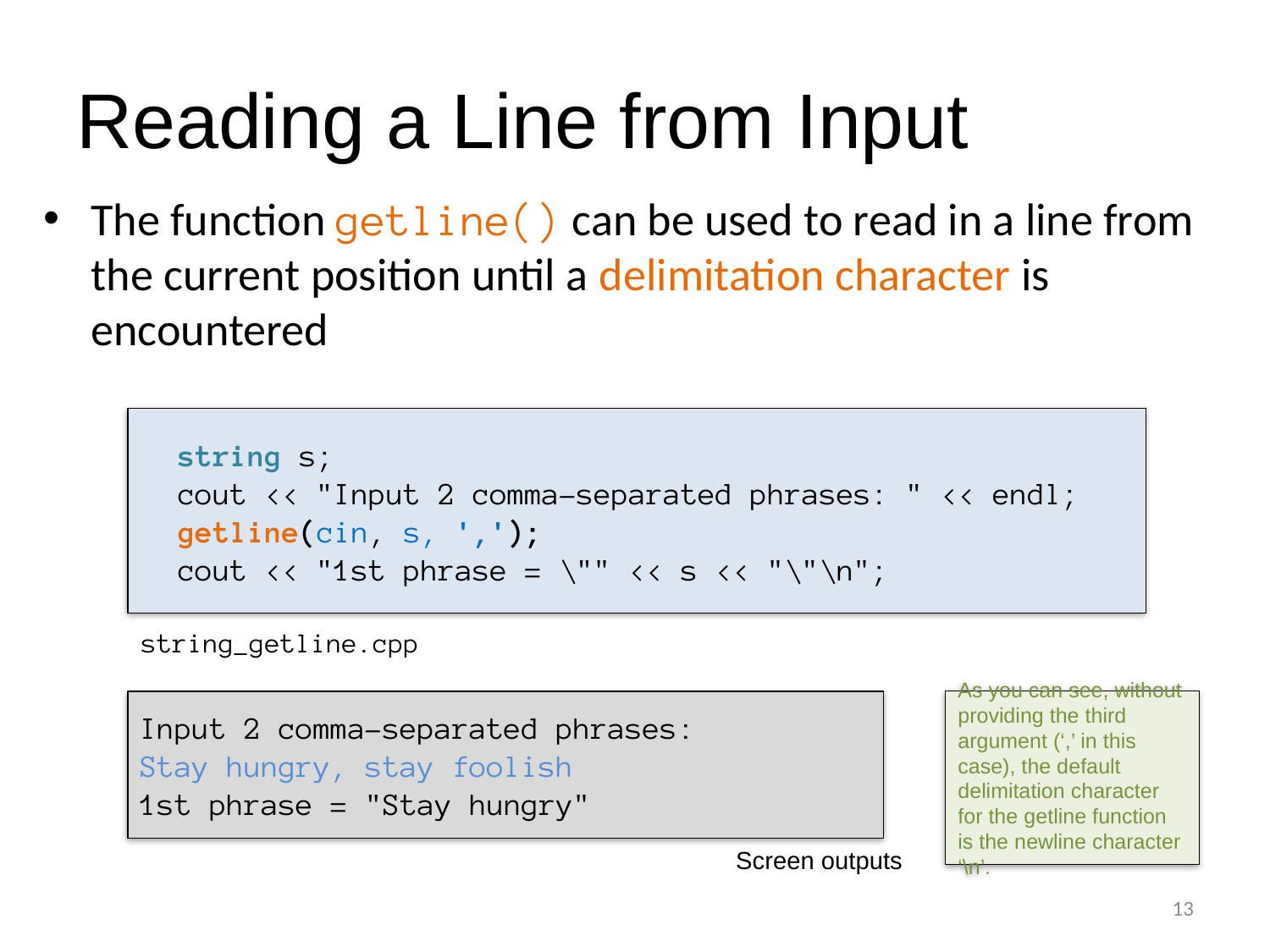

# Reading a Line from Input
The function getline() can be used to read in a line from the current position until a delimitation character is encountered

	string s;
	cout << "Input 2 comma-separated phrases: " << endl;
	getline(cin, s, ',');
	cout << "1st phrase = \"" << s << "\"\n";
string_getline.cpp
As you can see, without providing the third argument (‘,’ in this case), the default delimitation character for the getline function is the newline character ‘\n’.
Input 2 comma-separated phrases:
Stay hungry, stay foolish
1st phrase = "Stay hungry"
Screen outputs
13